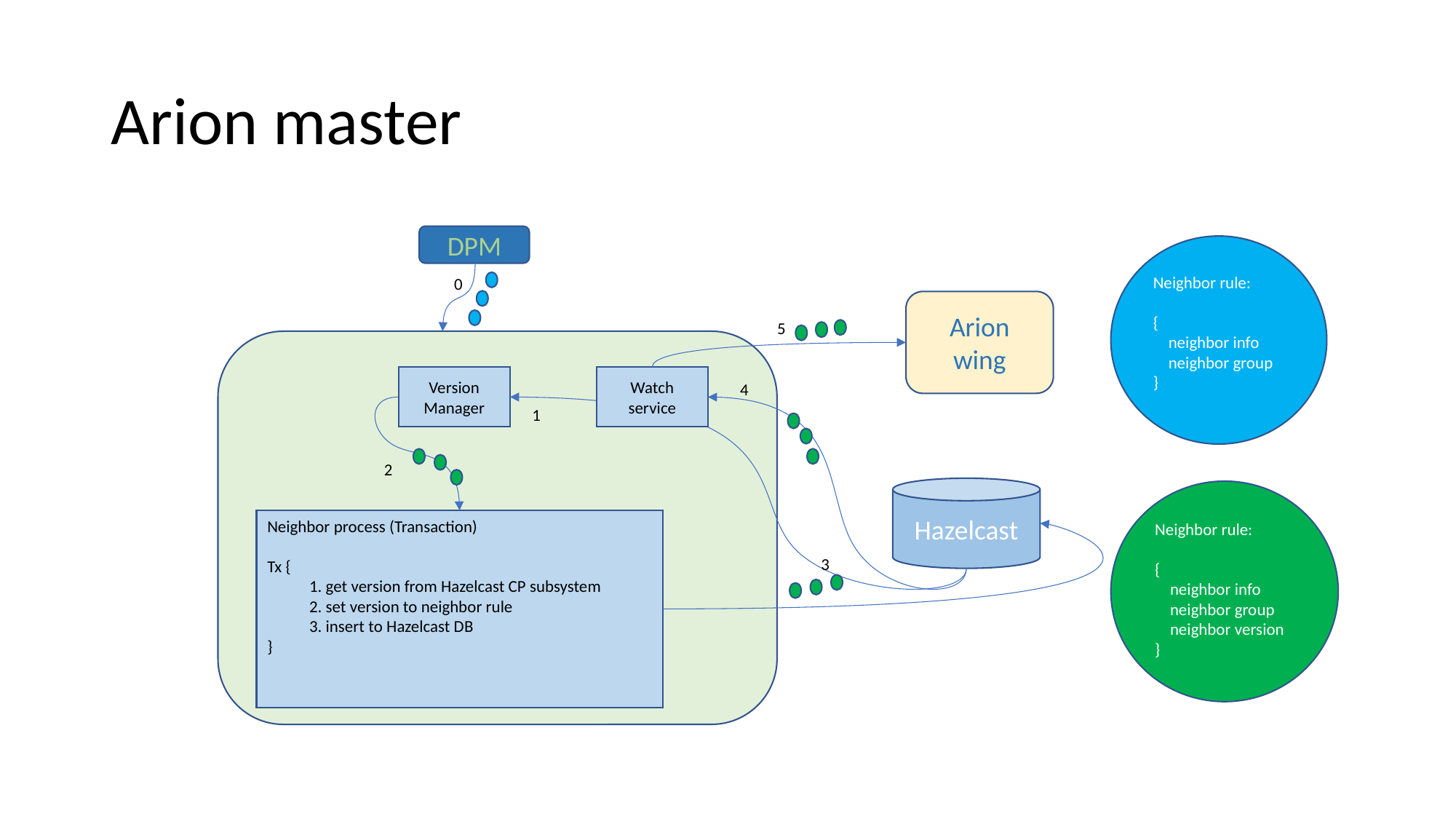

# Arion master
DPM
Neighbor rule:

{
    neighbor info
    neighbor group
}
0

Arion wing

5

Watch service
Version Manager
4
1

2

Hazelcast
Neighbor rule:

{
    neighbor info
    neighbor group
    neighbor version
}
Neighbor process (Transaction)

Tx {
           1. get version from Hazelcast CP subsystem
           2. set version to neighbor rule
           3. insert to Hazelcast DB
}
3